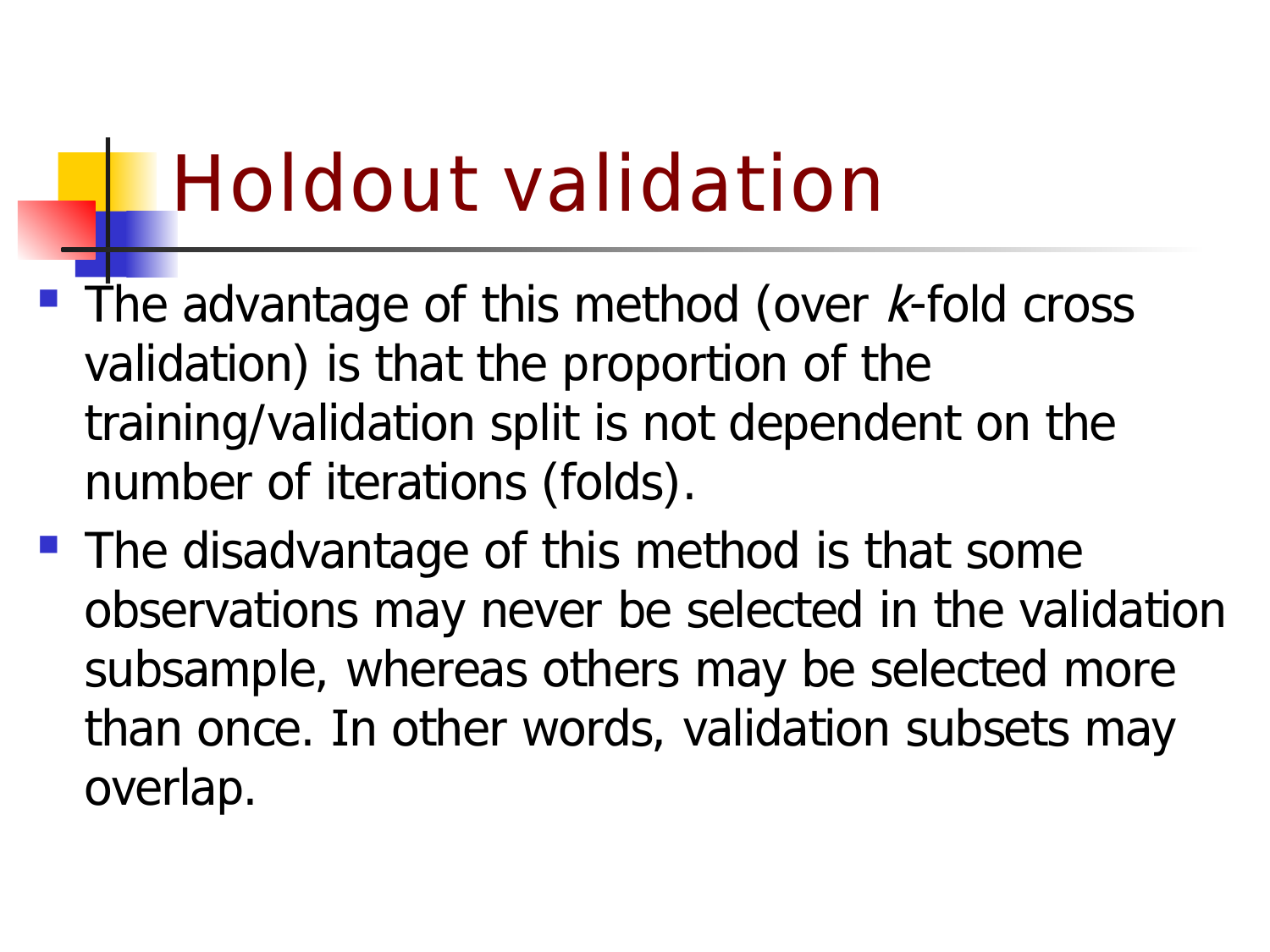

# Holdout validation
The advantage of this method (over k-fold cross validation) is that the proportion of the training/validation split is not dependent on the number of iterations (folds).
The disadvantage of this method is that some observations may never be selected in the validation subsample, whereas others may be selected more than once. In other words, validation subsets may overlap.